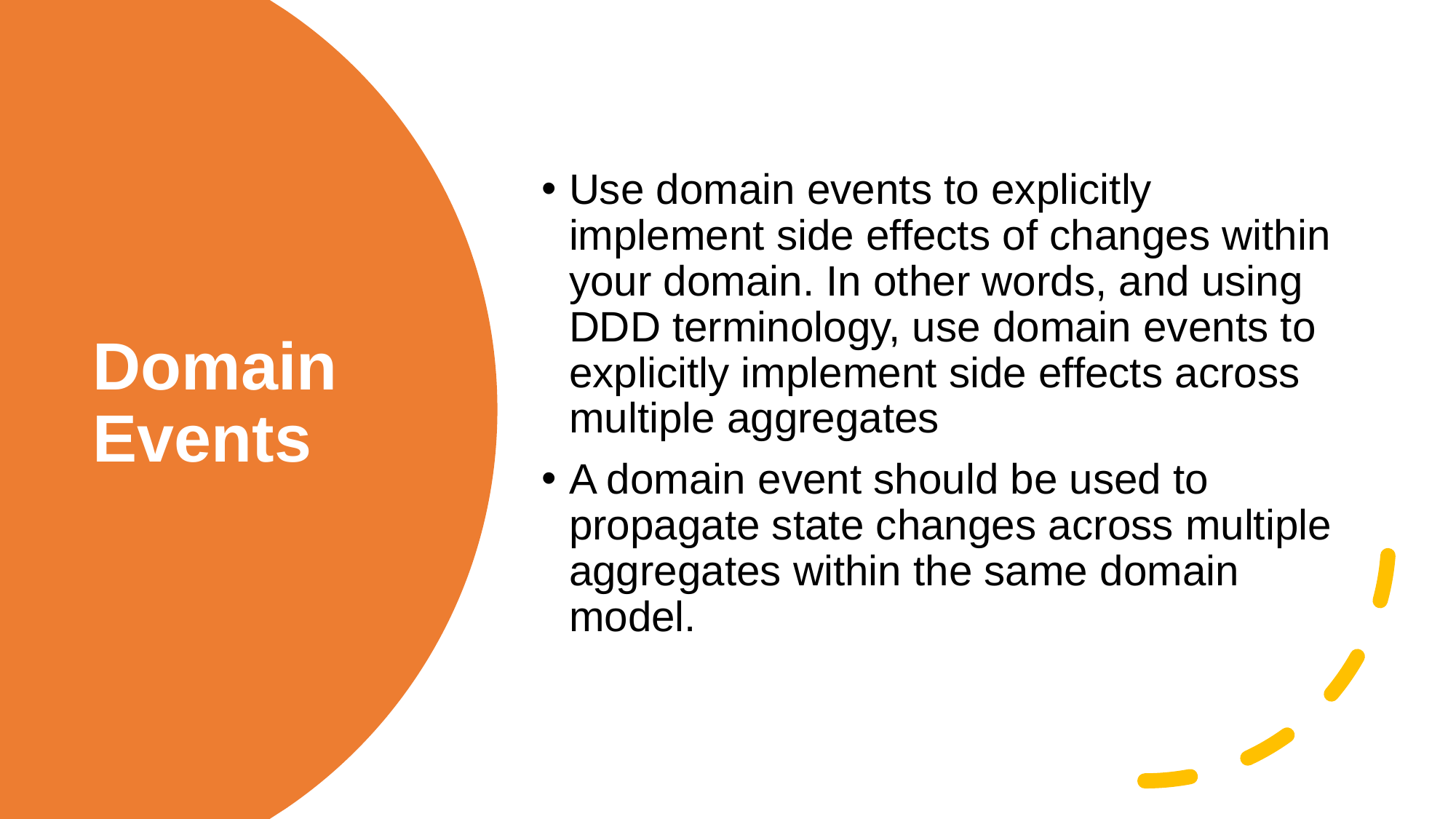

Use domain events to explicitly implement side effects of changes within your domain. In other words, and using DDD terminology, use domain events to explicitly implement side effects across multiple aggregates
A domain event should be used to propagate state changes across multiple aggregates within the same domain model.
# Domain Events